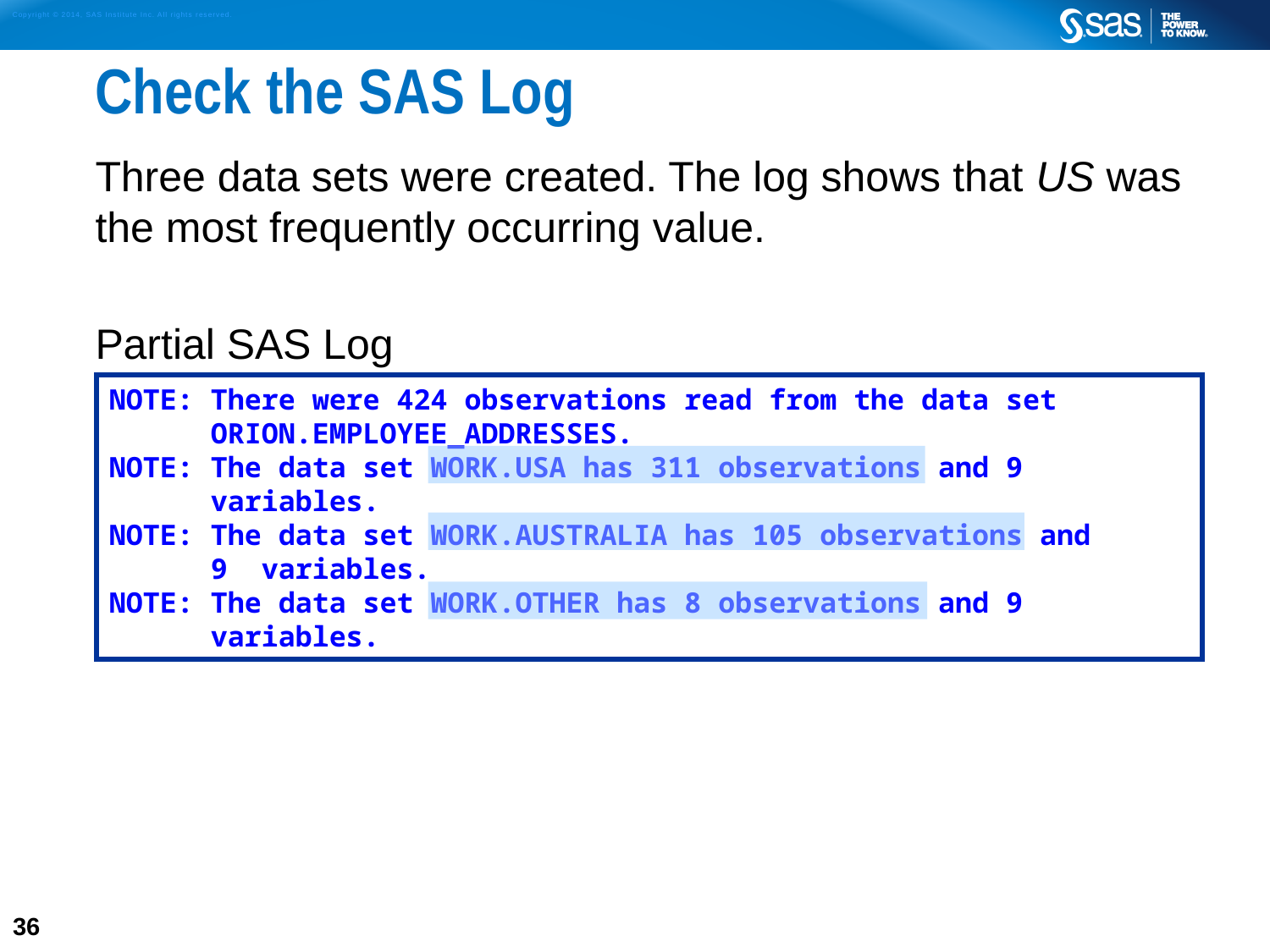

# Check the SAS Log
Three data sets were created. The log shows that US was the most frequently occurring value.

Partial SAS Log

NOTE: There were 424 observations read from the data set
      ORION.EMPLOYEE_ADDRESSES.
NOTE: The data set WORK.USA has 311 observations and 9
      variables.
NOTE: The data set WORK.AUSTRALIA has 105 observations and
      9  variables.
NOTE: The data set WORK.OTHER has 8 observations and 9
      variables.

36